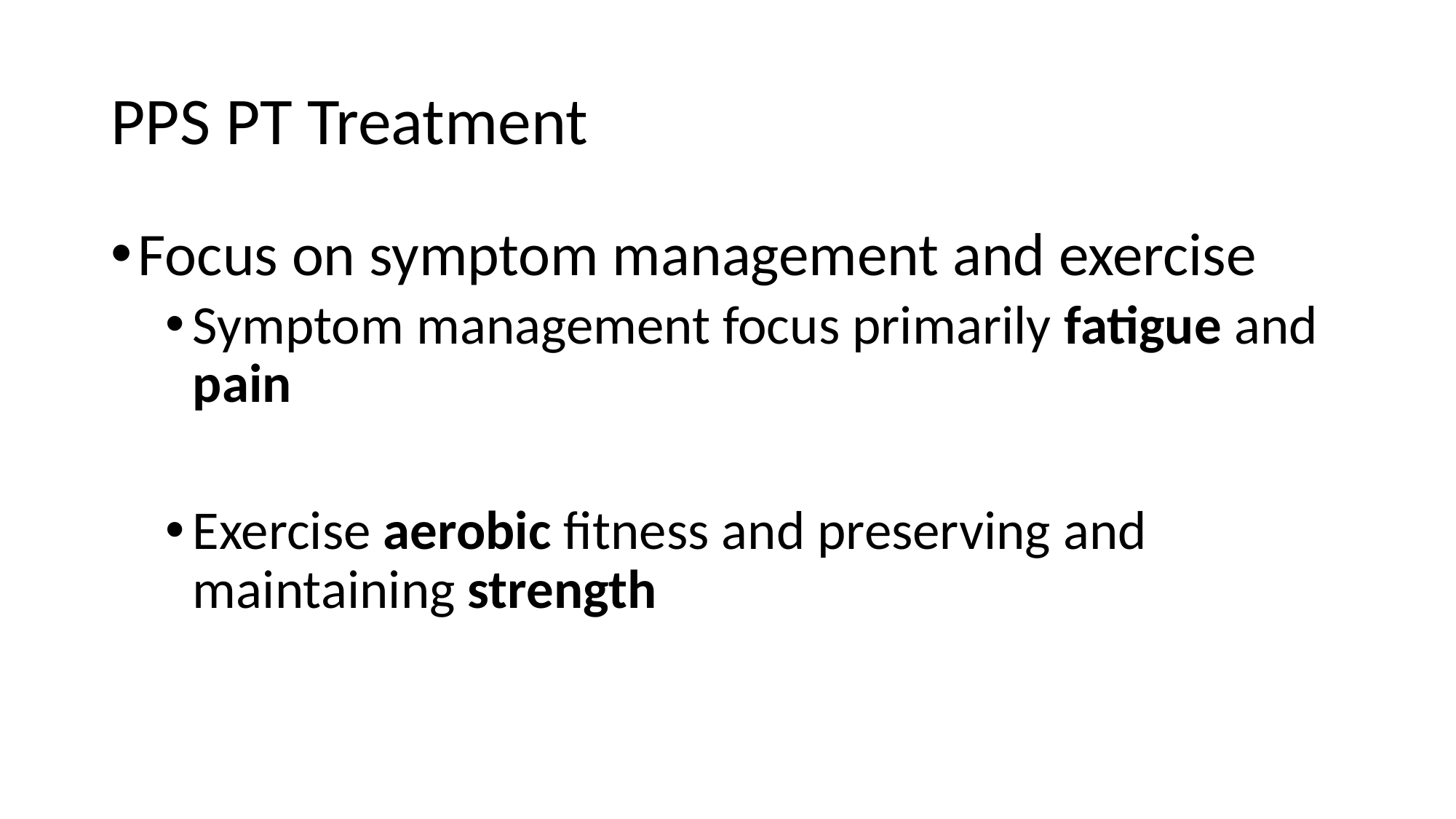

# PPS PT Treatment
Focus on symptom management and exercise
Symptom management focus primarily fatigue and pain

Exercise aerobic fitness and preserving and maintaining strength